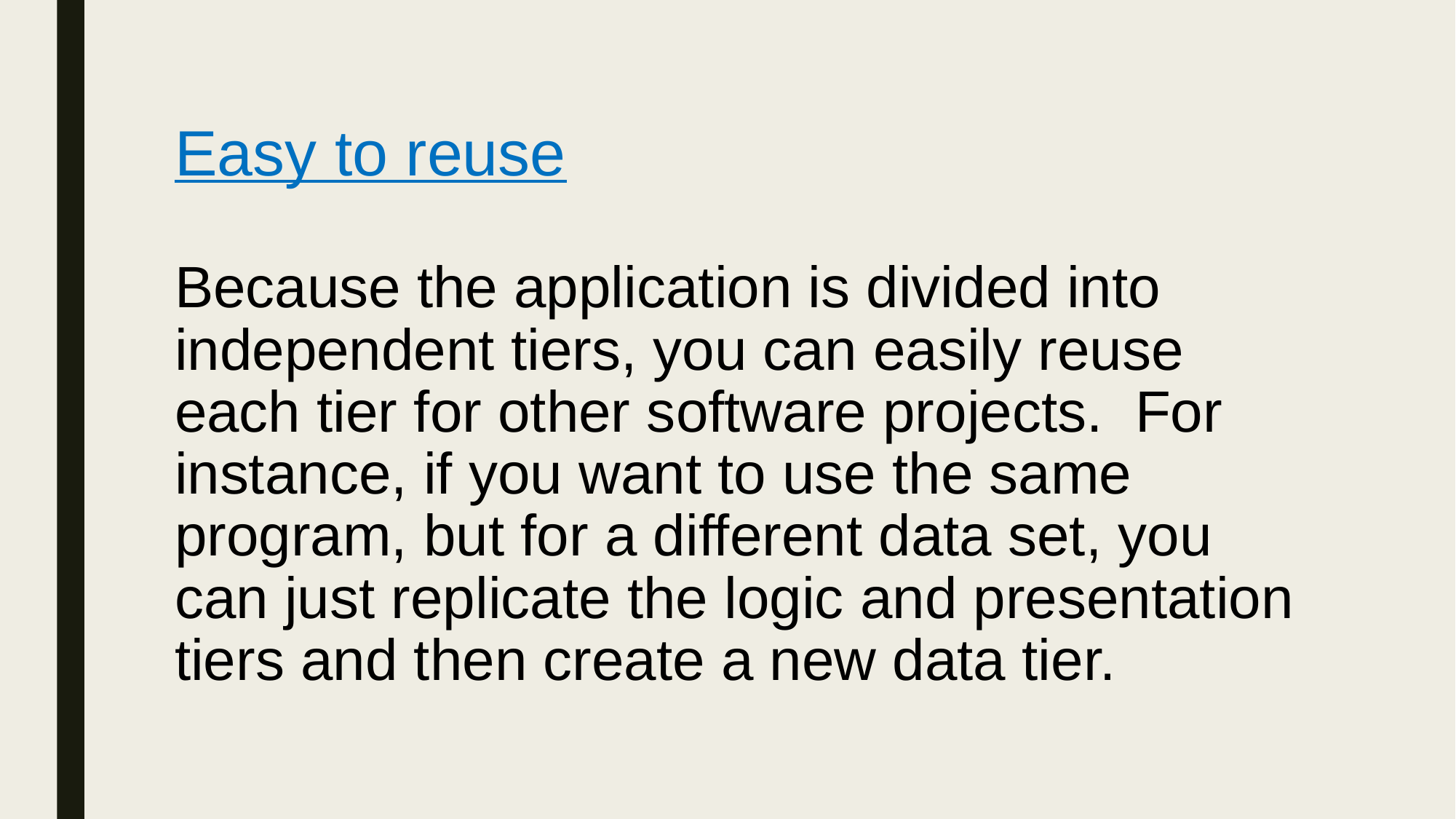

# Easy to reuse Because the application is divided into independent tiers, you can easily reuse each tier for other software projects.  For instance, if you want to use the same program, but for a different data set, you can just replicate the logic and presentation tiers and then create a new data tier.